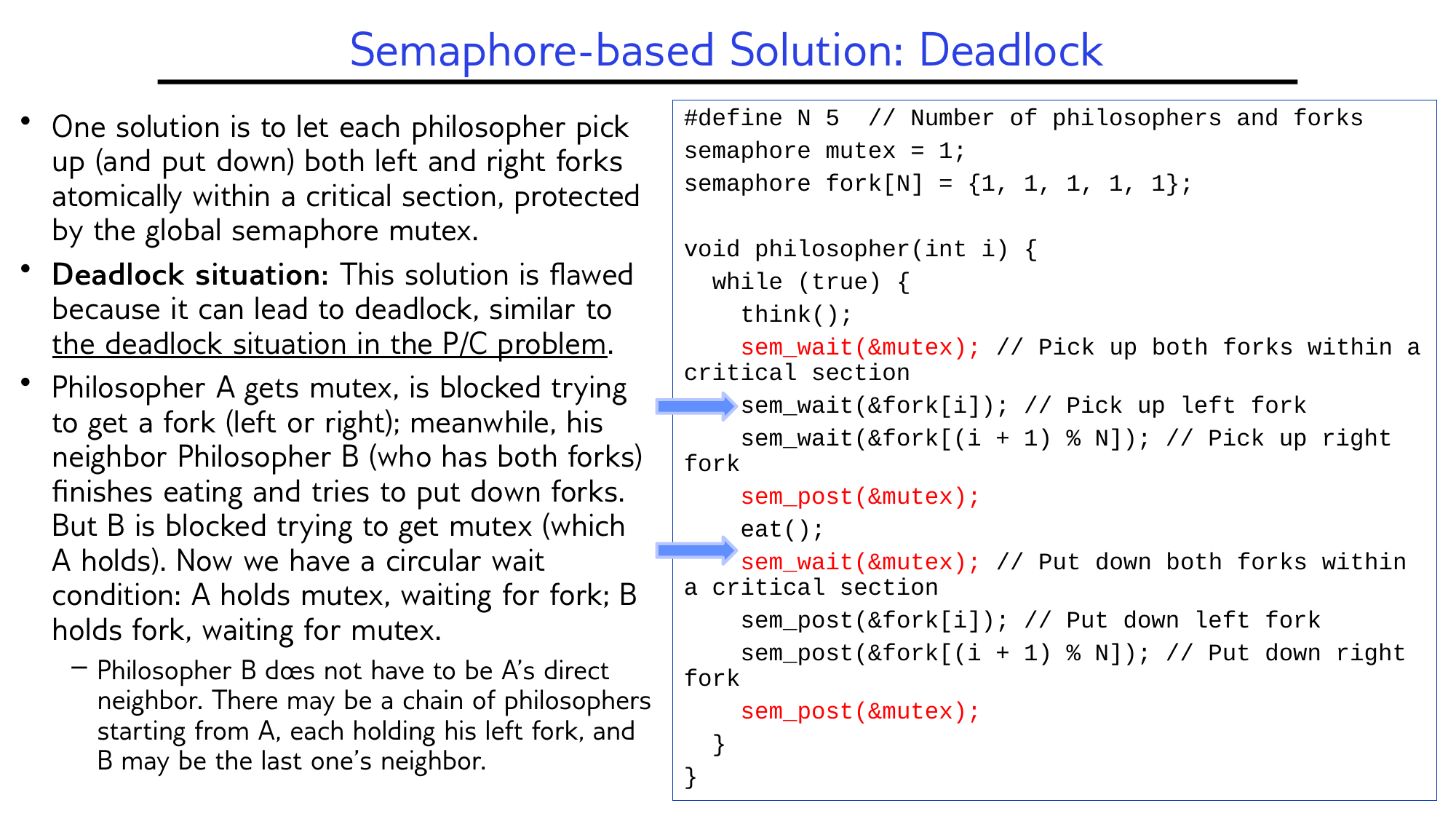

# Semaphore-based Solution: Deadlock
#define N 5  // Number of philosophers and forks
semaphore mutex = 1;
semaphore fork[N] = {1, 1, 1, 1, 1};

void philosopher(int i) {
  while (true) {
    think();
    sem_wait(&mutex); // Pick up both forks within a critical section
    sem_wait(&fork[i]); // Pick up left fork
    sem_wait(&fork[(i + 1) % N]); // Pick up right fork
    sem_post(&mutex);
    eat();
    sem_wait(&mutex); // Put down both forks within a critical section
    sem_post(&fork[i]); // Put down left fork
    sem_post(&fork[(i + 1) % N]); // Put down right fork
    sem_post(&mutex);
  }
}
One solution is to let each philosopher pick up (and put down) both left and right forks atomically within a critical section, protected by the global semaphore mutex.
Deadlock situation: This solution is flawed because it can lead to deadlock, similar to the deadlock situation in the P/C problem.
Philosopher A gets mutex, is blocked trying to get a fork (left or right); meanwhile, his neighbor Philosopher B (who has both forks) finishes eating and tries to put down forks. But B is blocked trying to get mutex (which A holds). Now we have a circular wait condition: A holds mutex, waiting for fork; B holds fork, waiting for mutex.
Philosopher B does not have to be A’s direct neighbor. There may be a chain of philosophers starting from A, each holding his left fork, and B may be the last one’s neighbor.